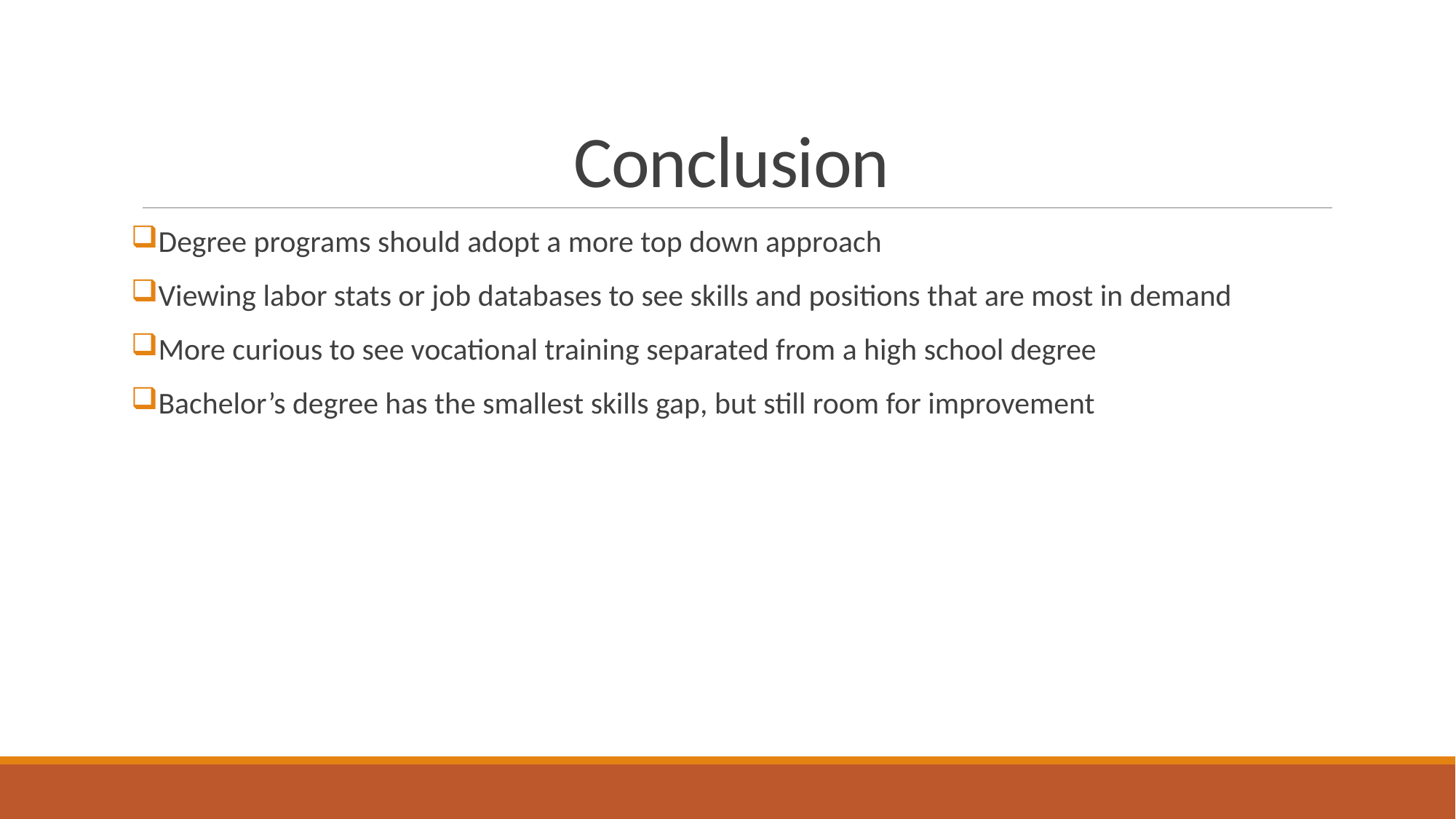

# Conclusion
Degree programs should adopt a more top down approach
Viewing labor stats or job databases to see skills and positions that are most in demand
More curious to see vocational training separated from a high school degree
Bachelor’s degree has the smallest skills gap, but still room for improvement